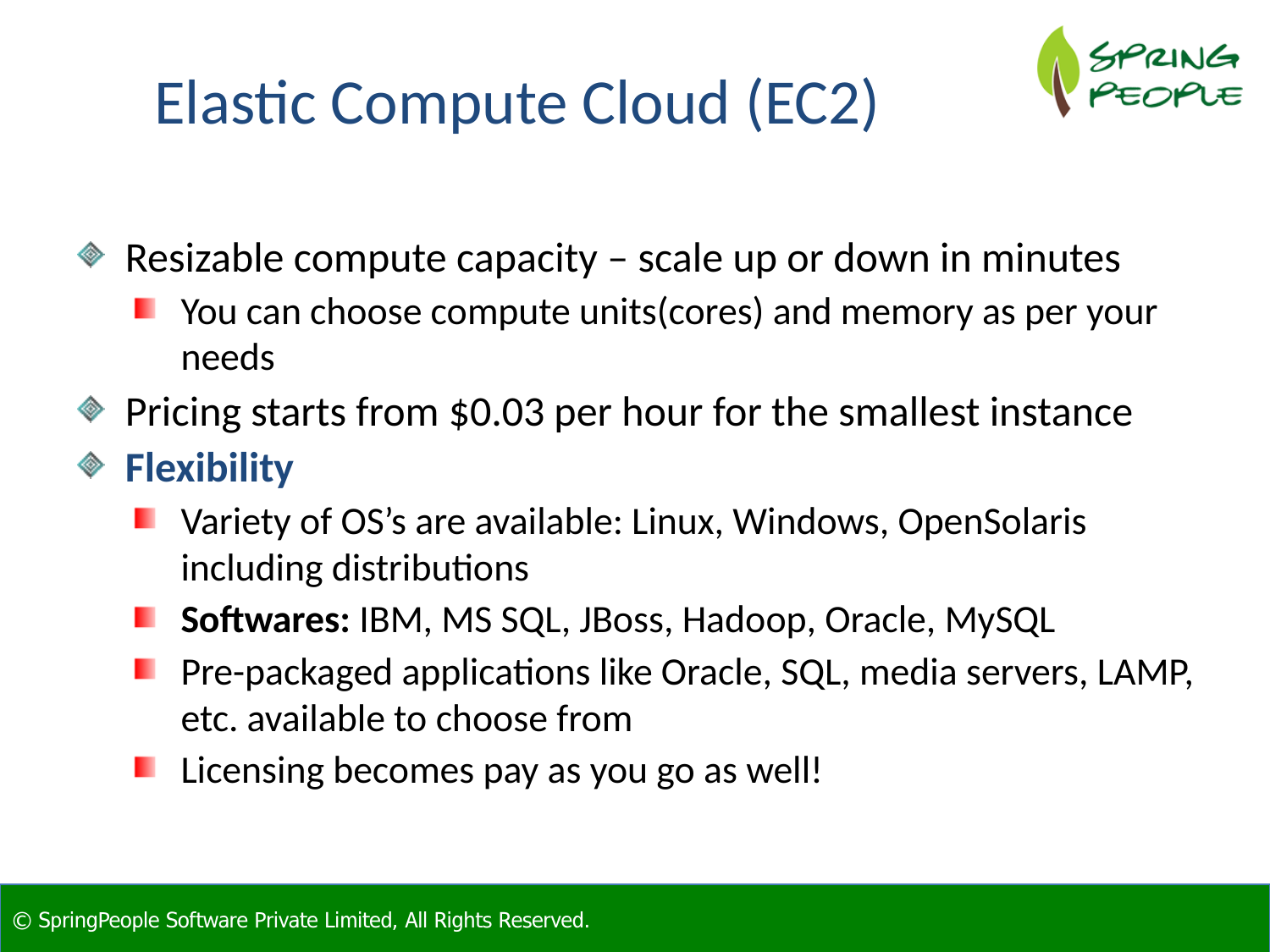

Elastic Compute Cloud (EC2)
Resizable compute capacity – scale up or down in minutes
You can choose compute units(cores) and memory as per your needs
Pricing starts from $0.03 per hour for the smallest instance
Flexibility
Variety of OS’s are available: Linux, Windows, OpenSolaris including distributions
Softwares: IBM, MS SQL, JBoss, Hadoop, Oracle, MySQL
Pre-packaged applications like Oracle, SQL, media servers, LAMP, etc. available to choose from
Licensing becomes pay as you go as well!